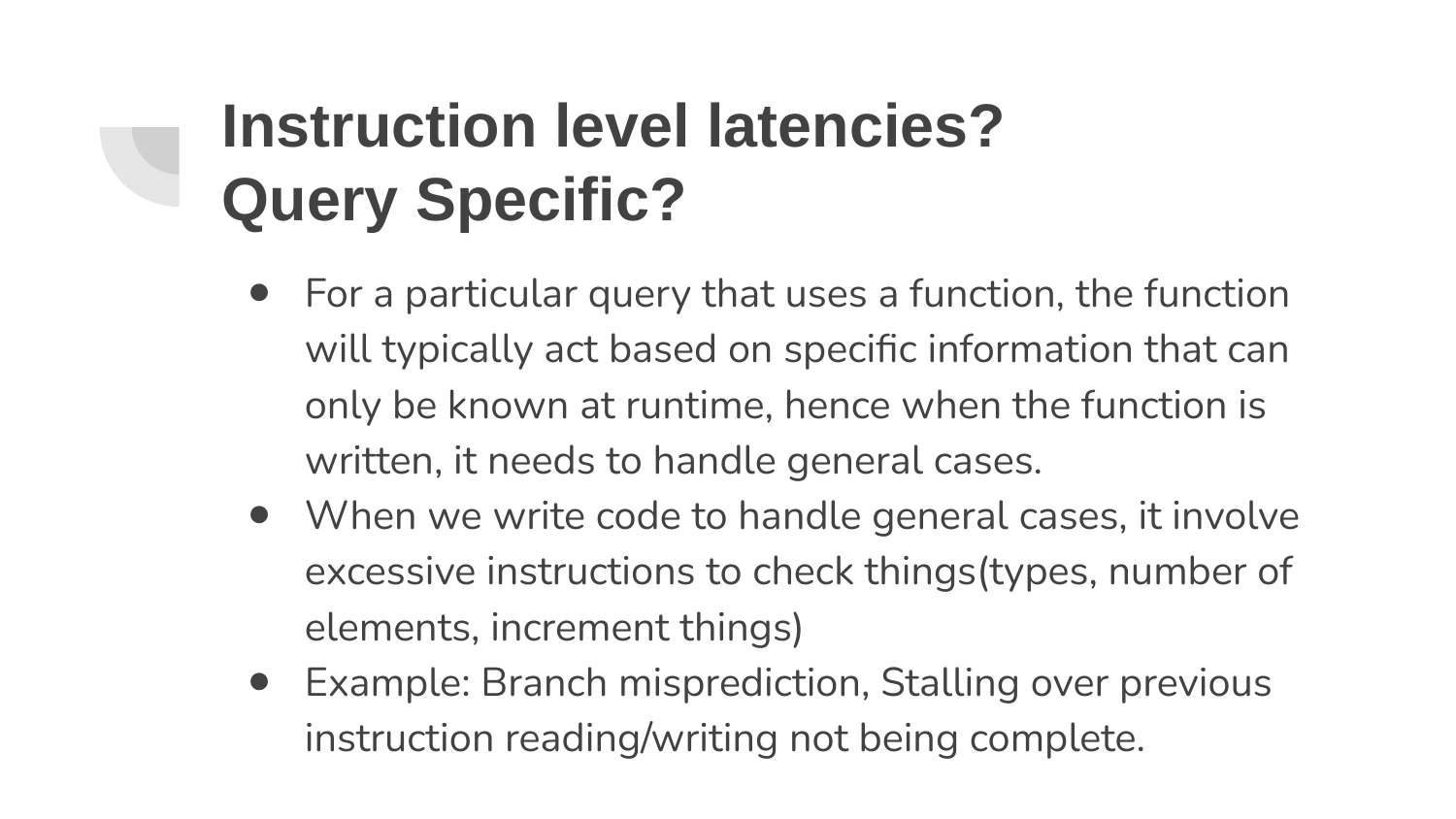

# Instruction level latencies?
Query Specific?
For a particular query that uses a function, the function will typically act based on specific information that can only be known at runtime, hence when the function is written, it needs to handle general cases.
When we write code to handle general cases, it involve excessive instructions to check things(types, number of elements, increment things)
Example: Branch misprediction, Stalling over previous instruction reading/writing not being complete.